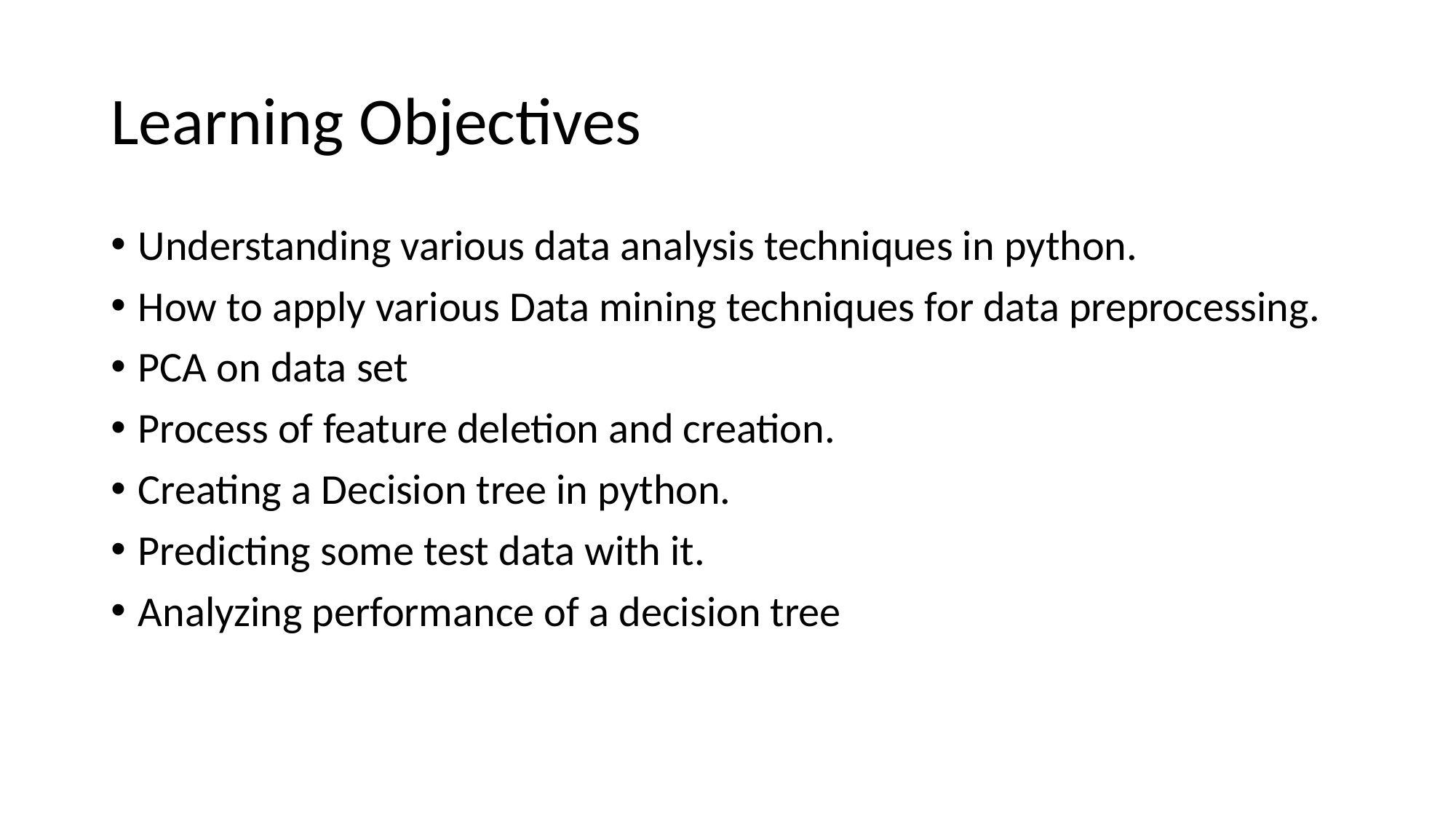

# Learning Objectives
Understanding various data analysis techniques in python.
How to apply various Data mining techniques for data preprocessing.
PCA on data set
Process of feature deletion and creation.
Creating a Decision tree in python.
Predicting some test data with it.
Analyzing performance of a decision tree